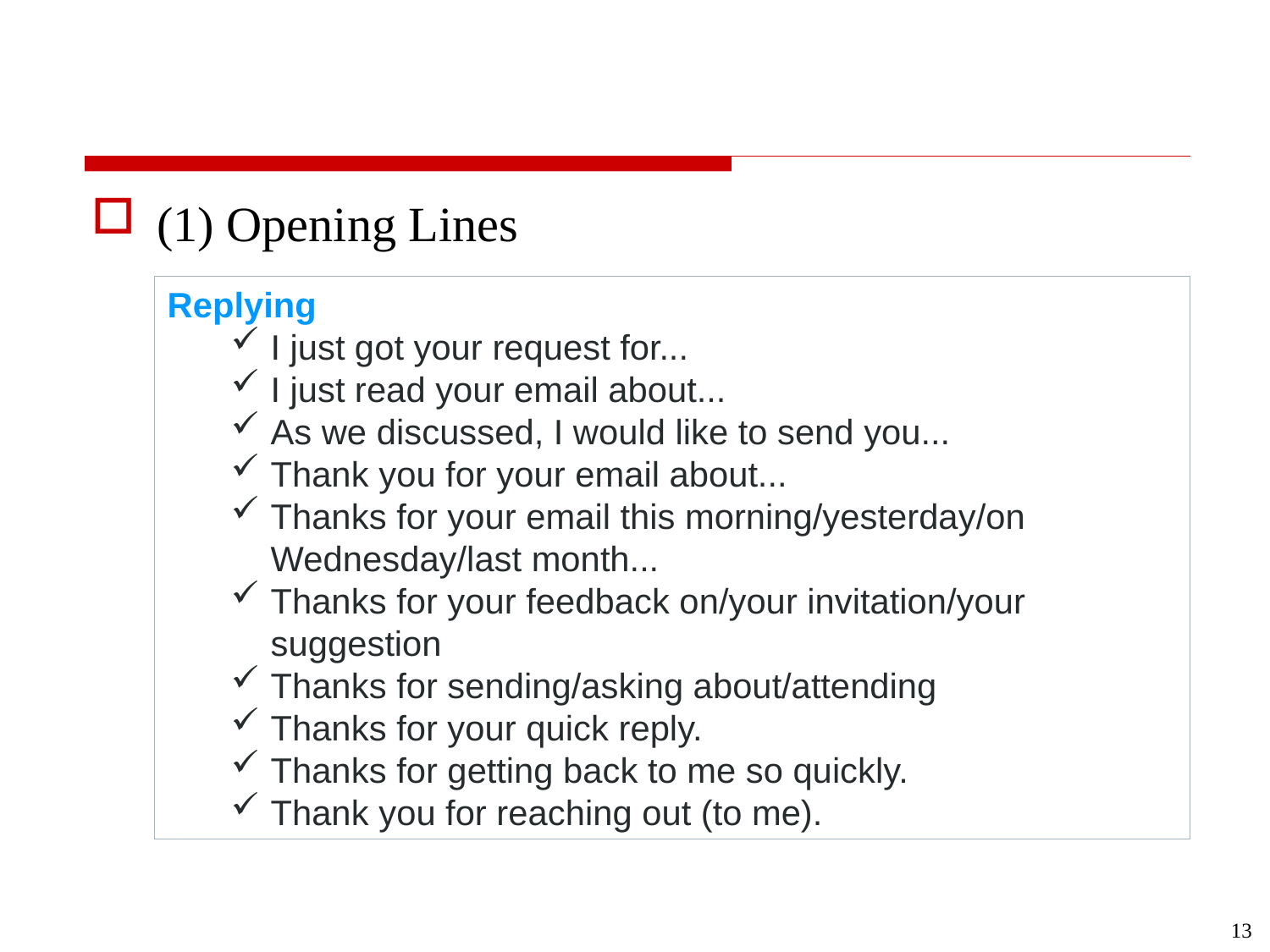

#
(1) Opening Lines

Replying
I just got your request for...
I just read your email about...
As we discussed, I would like to send you...
Thank you for your email about...
Thanks for your email this morning/yesterday/on Wednesday/last month...
Thanks for your feedback on/your invitation/your suggestion
Thanks for sending/asking about/attending
Thanks for your quick reply.
Thanks for getting back to me so quickly.
Thank you for reaching out (to me).
13